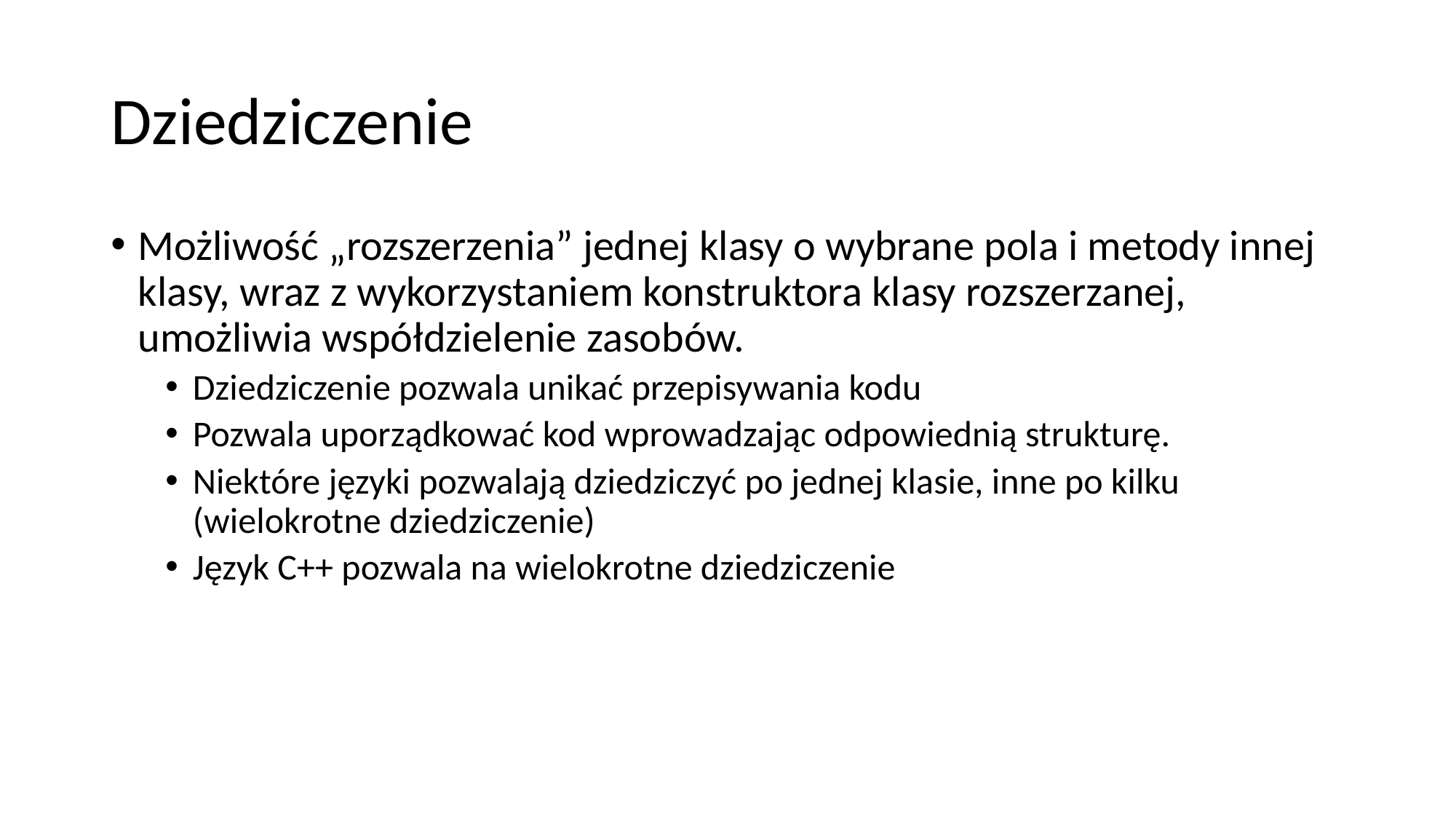

# Dziedziczenie
Możliwość „rozszerzenia” jednej klasy o wybrane pola i metody innej klasy, wraz z wykorzystaniem konstruktora klasy rozszerzanej, umożliwia współdzielenie zasobów.
Dziedziczenie pozwala unikać przepisywania kodu
Pozwala uporządkować kod wprowadzając odpowiednią strukturę.
Niektóre języki pozwalają dziedziczyć po jednej klasie, inne po kilku (wielokrotne dziedziczenie)
Język C++ pozwala na wielokrotne dziedziczenie